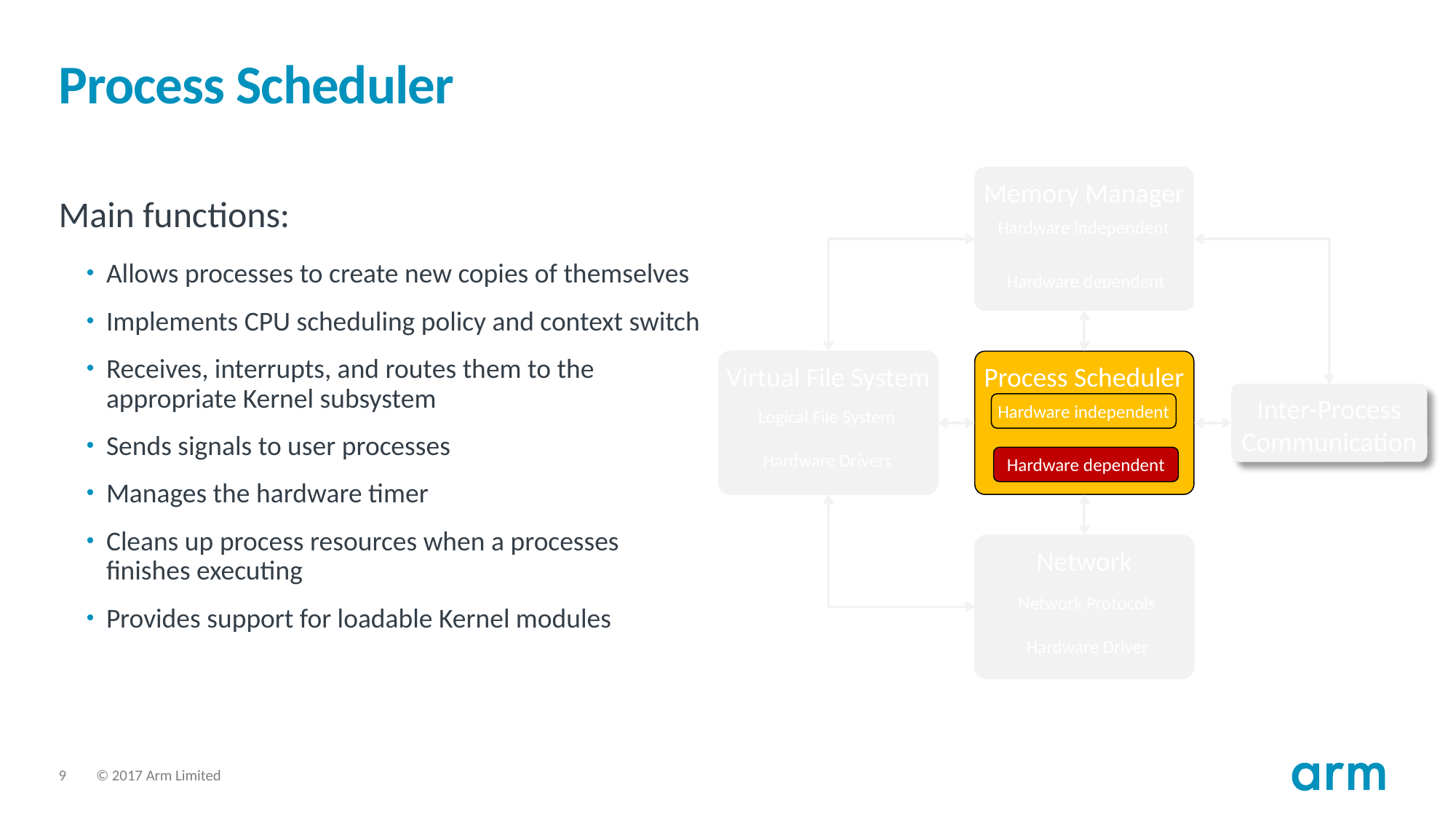

# Process Scheduler
Memory Manager

Hardware independent
Hardware dependent
Main functions:
Allows processes to create new copies of themselves
Implements CPU scheduling policy and context switch
Receives, interrupts, and routes them to the appropriate Kernel subsystem
Sends signals to user processes
Manages the hardware timer
Cleans up process resources when a processes finishes executing
Provides support for loadable Kernel modules
Virtual File System

Logical File System
Hardware Drivers
Process Scheduler
Hardware independent
Hardware dependent
Inter-Process
Communication
Network

Network Protocols
Hardware Driver